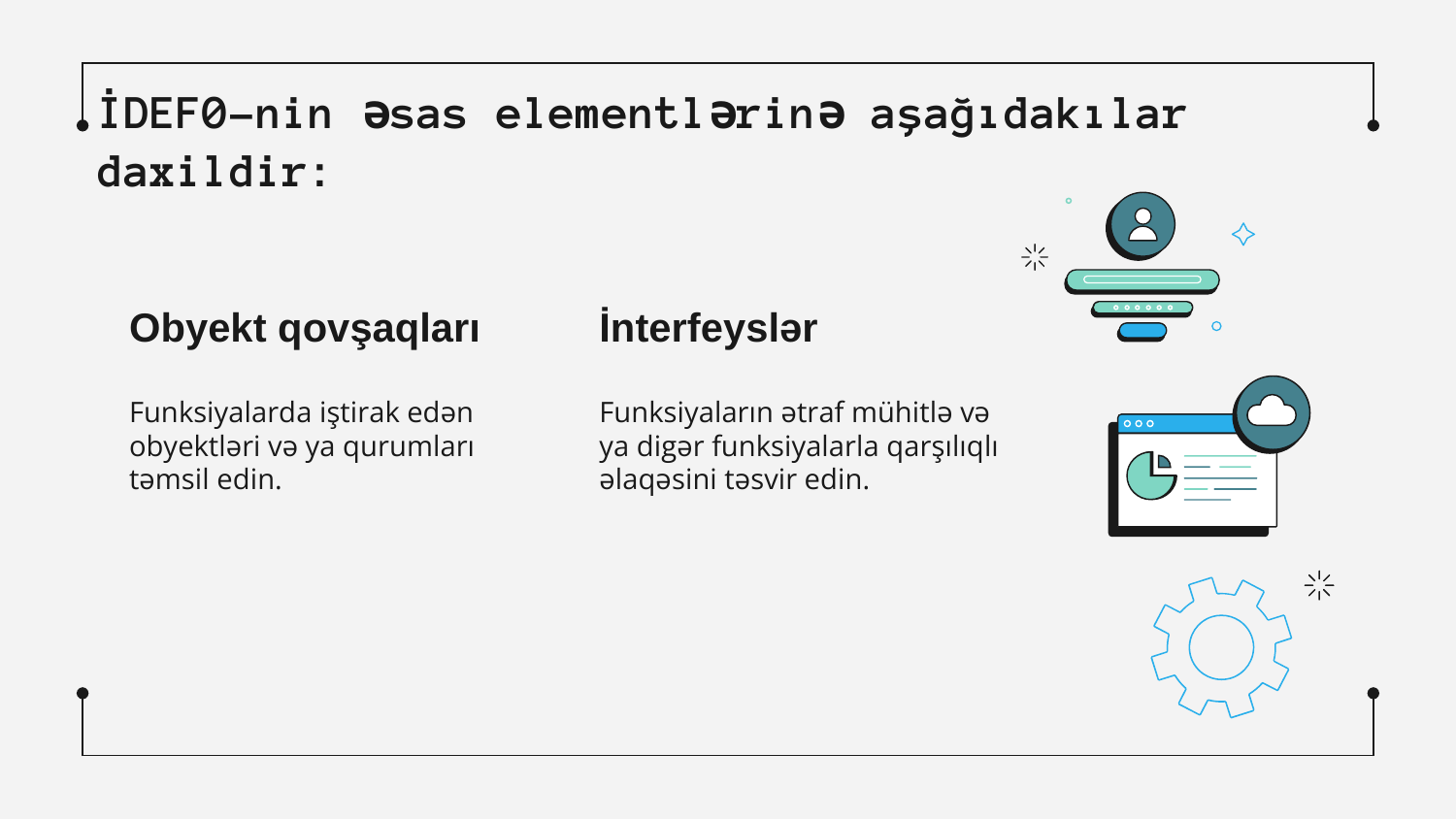

# İDEF0-nin əsas elementlərinə aşağıdakılar daxildir:

Obyekt qovşaqları
İnterfeyslər

Funksiyalarda iştirak edən obyektləri və ya qurumları təmsil edin.
Funksiyaların ətraf mühitlə və ya digər funksiyalarla qarşılıqlı əlaqəsini təsvir edin.